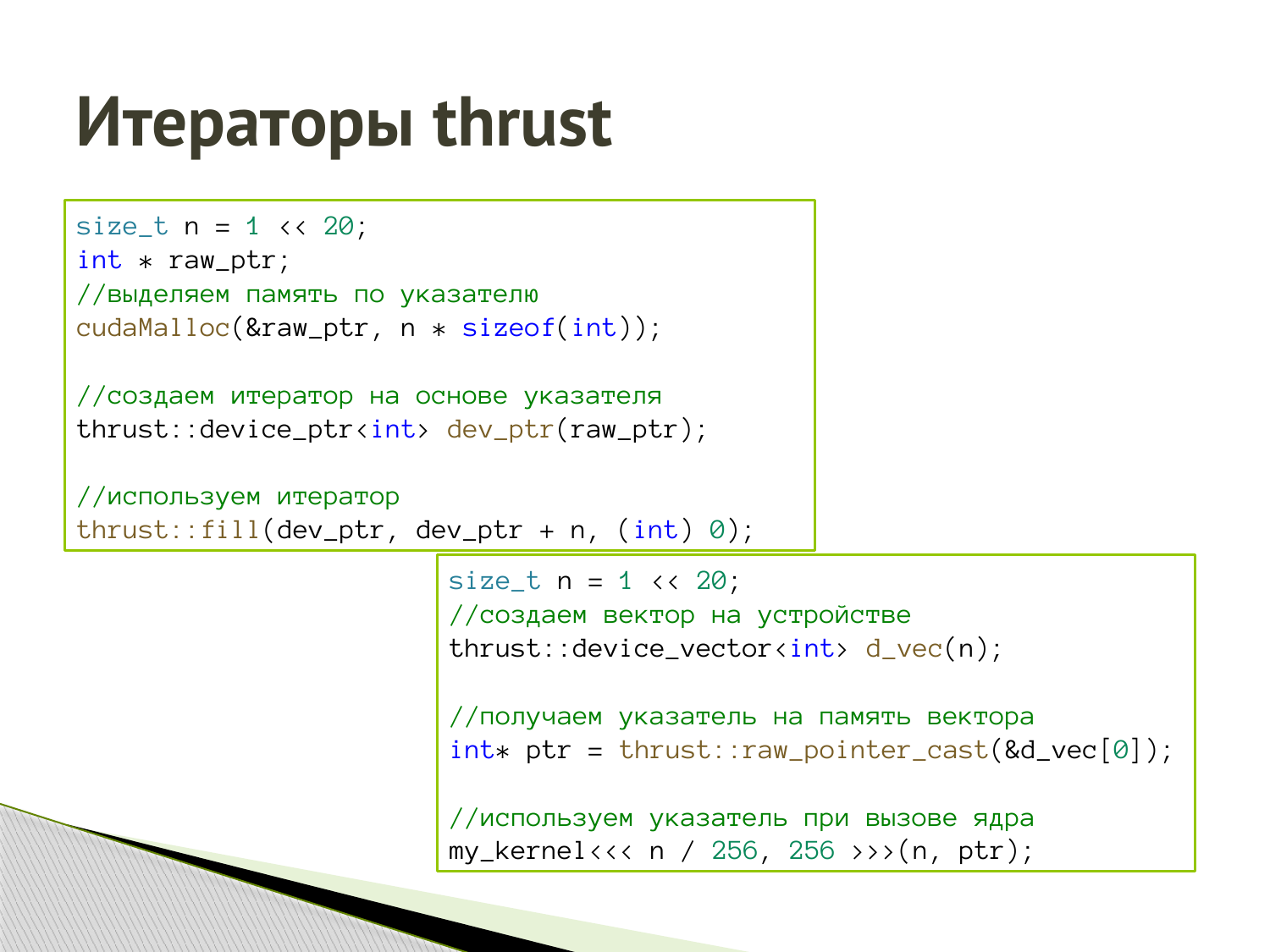

# Итераторы thrust
size_t n = 1 << 20;
int * raw_ptr;
//выделяем память по указателю
cudaMalloc(&raw_ptr, n * sizeof(int));
//создаем итератор на основе указателя
thrust::device_ptr<int> dev_ptr(raw_ptr);
//используем итератор
thrust::fill(dev_ptr, dev_ptr + n, (int) 0);
size_t n = 1 << 20;
//создаем вектор на устройстве
thrust::device_vector<int> d_vec(n);
//получаем указатель на память вектора
int* ptr = thrust::raw_pointer_cast(&d_vec[0]);
//используем указатель при вызове ядра
my_kernel<<< n / 256, 256 >>>(n, ptr);